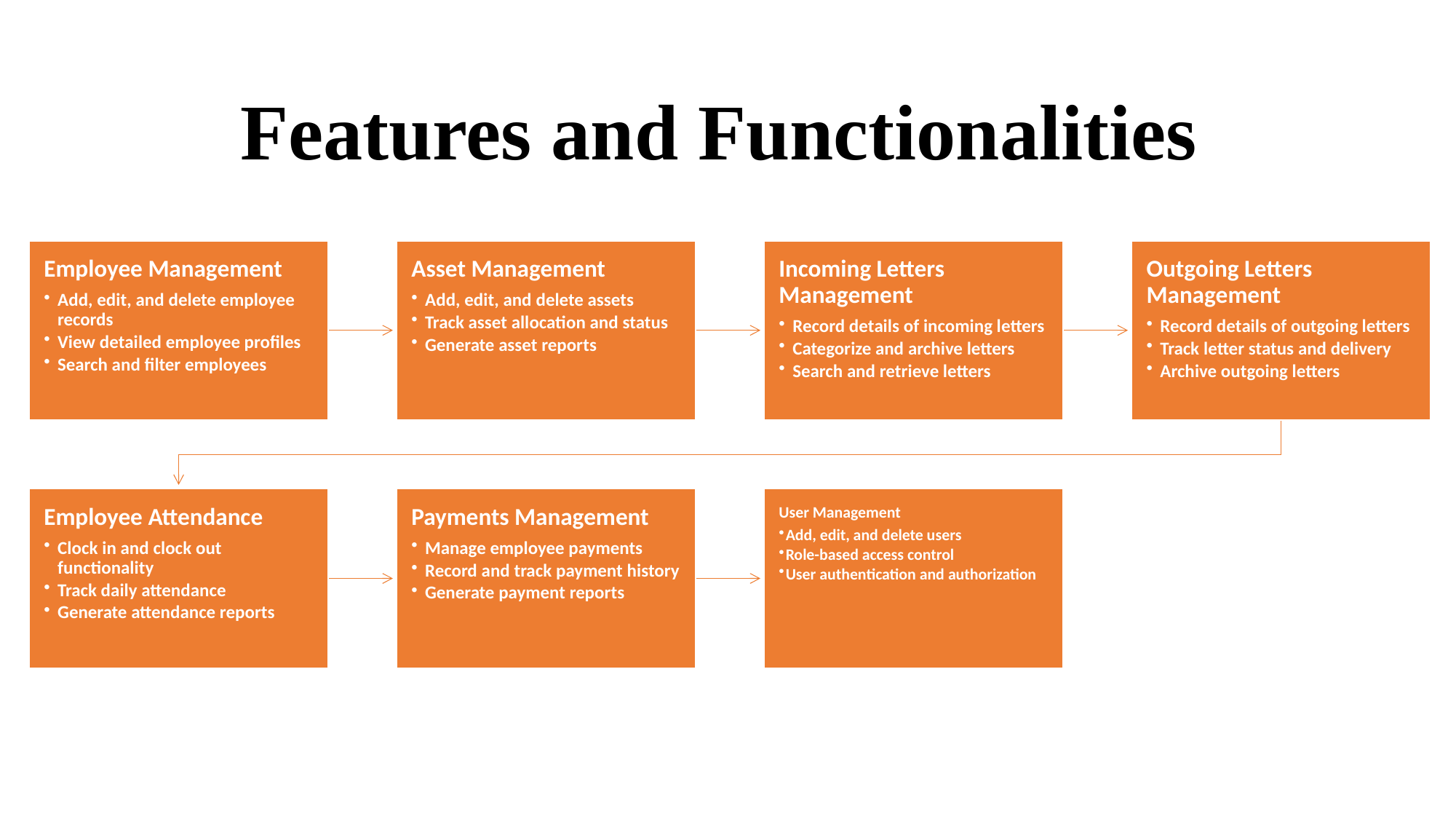

# Features and Functionalities

Employee Management
Add, edit, and delete employee records
View detailed employee profiles
Search and filter employees

Asset Management
Add, edit, and delete assets
Track asset allocation and status
Generate asset reports

Incoming Letters Management
Record details of incoming letters
Categorize and archive letters
Search and retrieve letters

Outgoing Letters Management
Record details of outgoing letters
Track letter status and delivery
Archive outgoing letters

Employee Attendance
Clock in and clock out functionality
Track daily attendance
Generate attendance reports

Payments Management
Manage employee payments
Record and track payment history
Generate payment reports
User Management
Add, edit, and delete users
Role-based access control
User authentication and authorization